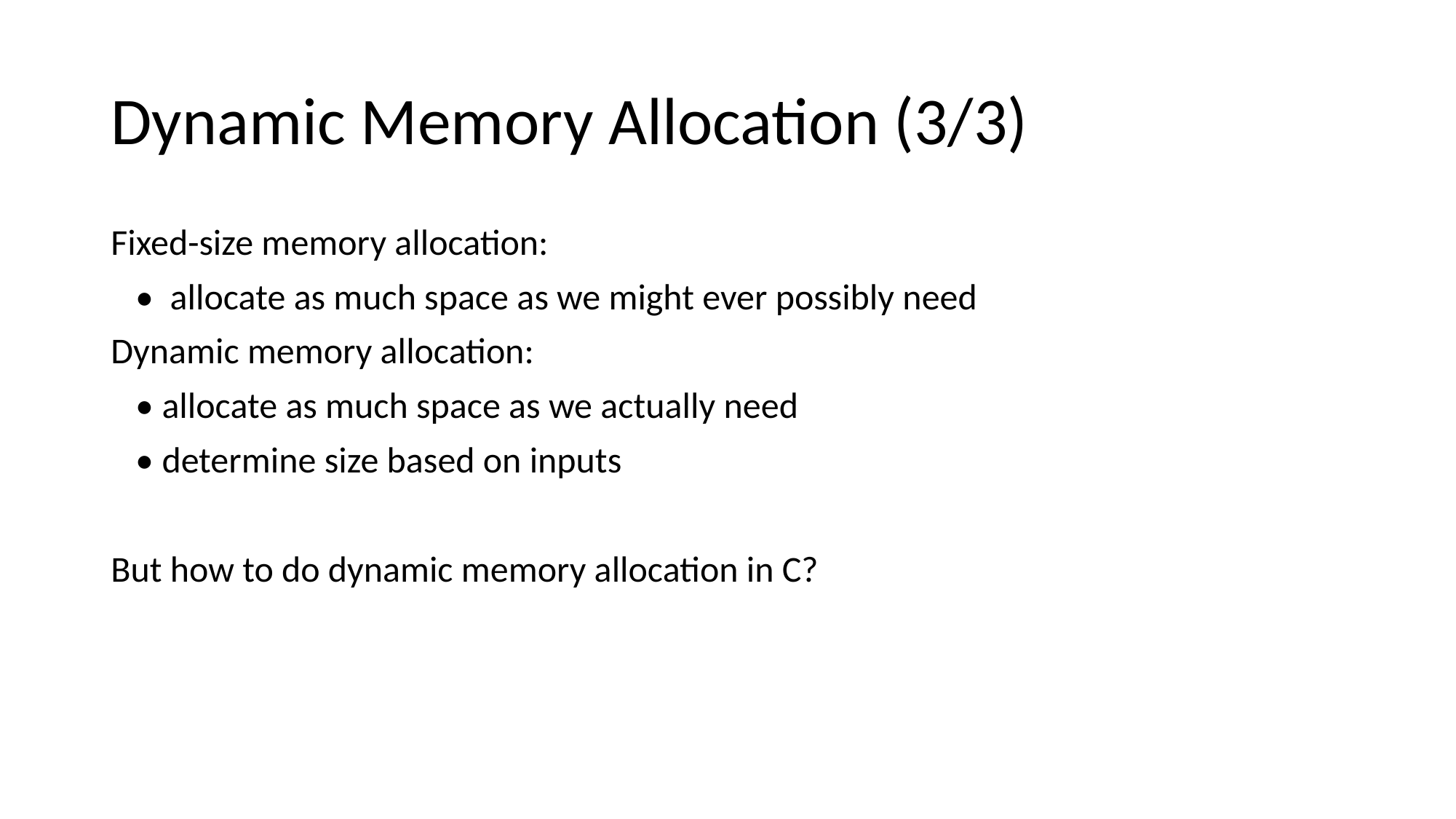

# Dynamic Memory Allocation (3/3)
Fixed-size memory allocation:
   •  allocate as much space as we might ever possibly need
Dynamic memory allocation:
   • allocate as much space as we actually need
   • determine size based on inputs

But how to do dynamic memory allocation in C?